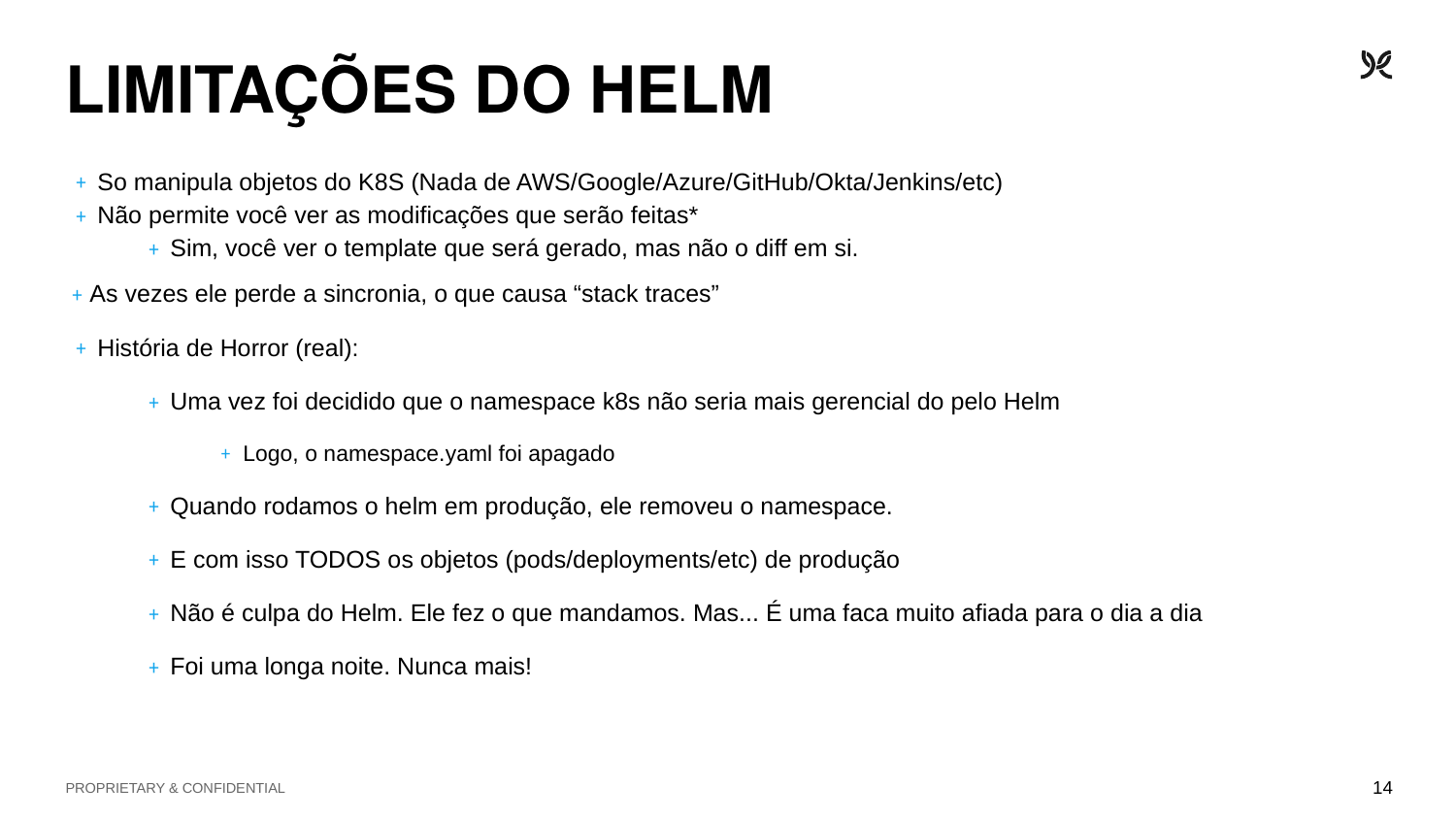

# LIMITAÇÕES DO HELM
So manipula objetos do K8S (Nada de AWS/Google/Azure/GitHub/Okta/Jenkins/etc)
Não permite você ver as modificações que serão feitas*
Sim, você ver o template que será gerado, mas não o diff em si.
As vezes ele perde a sincronia, o que causa “stack traces”
História de Horror (real):
Uma vez foi decidido que o namespace k8s não seria mais gerencial do pelo Helm
Logo, o namespace.yaml foi apagado
Quando rodamos o helm em produção, ele removeu o namespace.
E com isso TODOS os objetos (pods/deployments/etc) de produção
Não é culpa do Helm. Ele fez o que mandamos. Mas... É uma faca muito afiada para o dia a dia
Foi uma longa noite. Nunca mais!
14